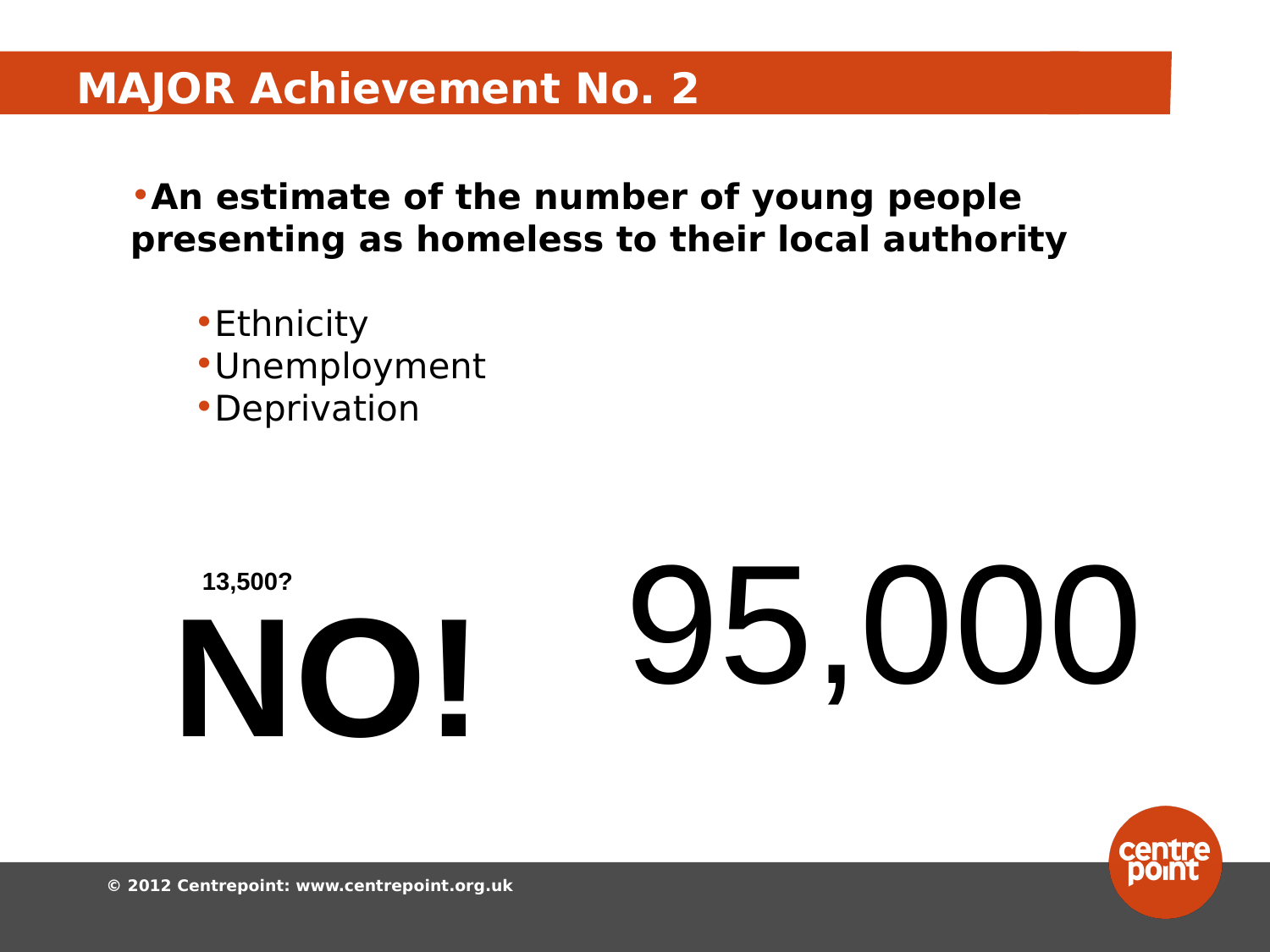

# MAJOR Achievement No. 2
An estimate of the number of young people presenting as homeless to their local authority

Ethnicity
Unemployment
Deprivation

95,000
13,500?
NO!